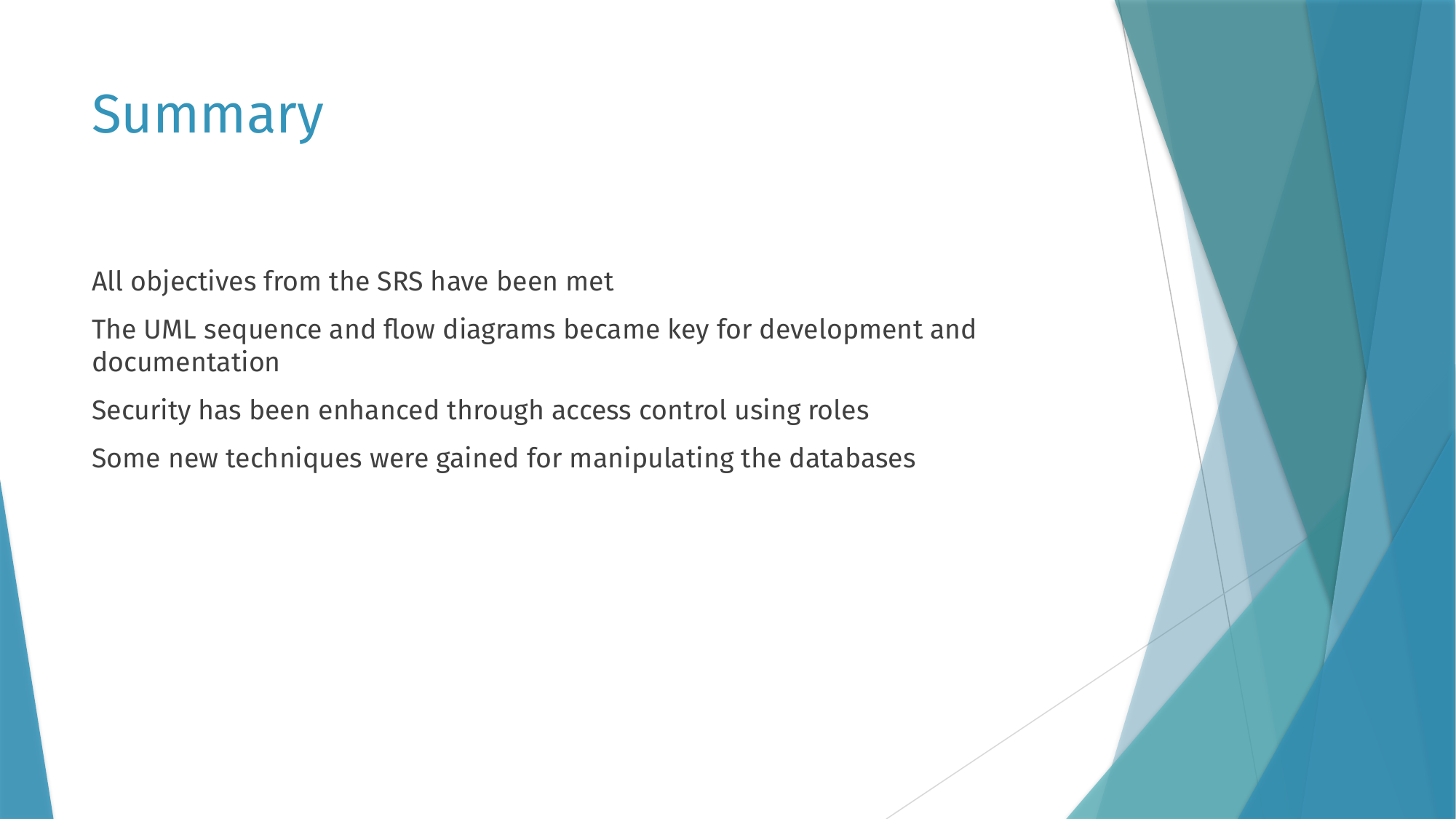

# Summary
All objectives from the SRS have been met
The UML sequence and flow diagrams became key for development and documentation
Security has been enhanced through access control using roles
Some new techniques were gained for manipulating the databases